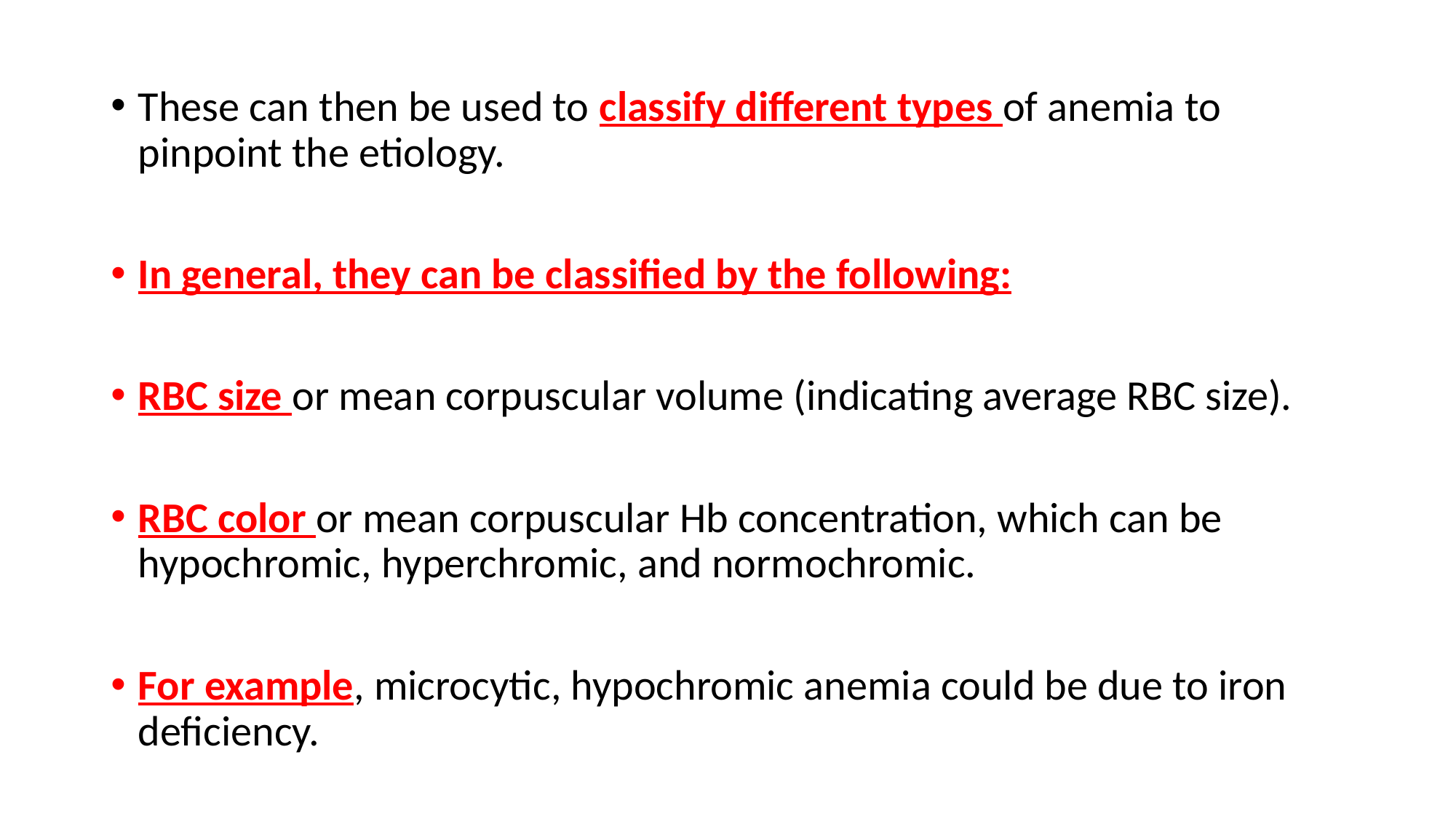

These can then be used to classify different types of anemia to pinpoint the etiology.

In general, they can be classified by the following:

RBC size or mean corpuscular volume (indicating average RBC size).

RBC color or mean corpuscular Hb concentration, which can be hypochromic, hyperchromic, and normochromic.

For example, microcytic, hypochromic anemia could be due to iron deficiency.